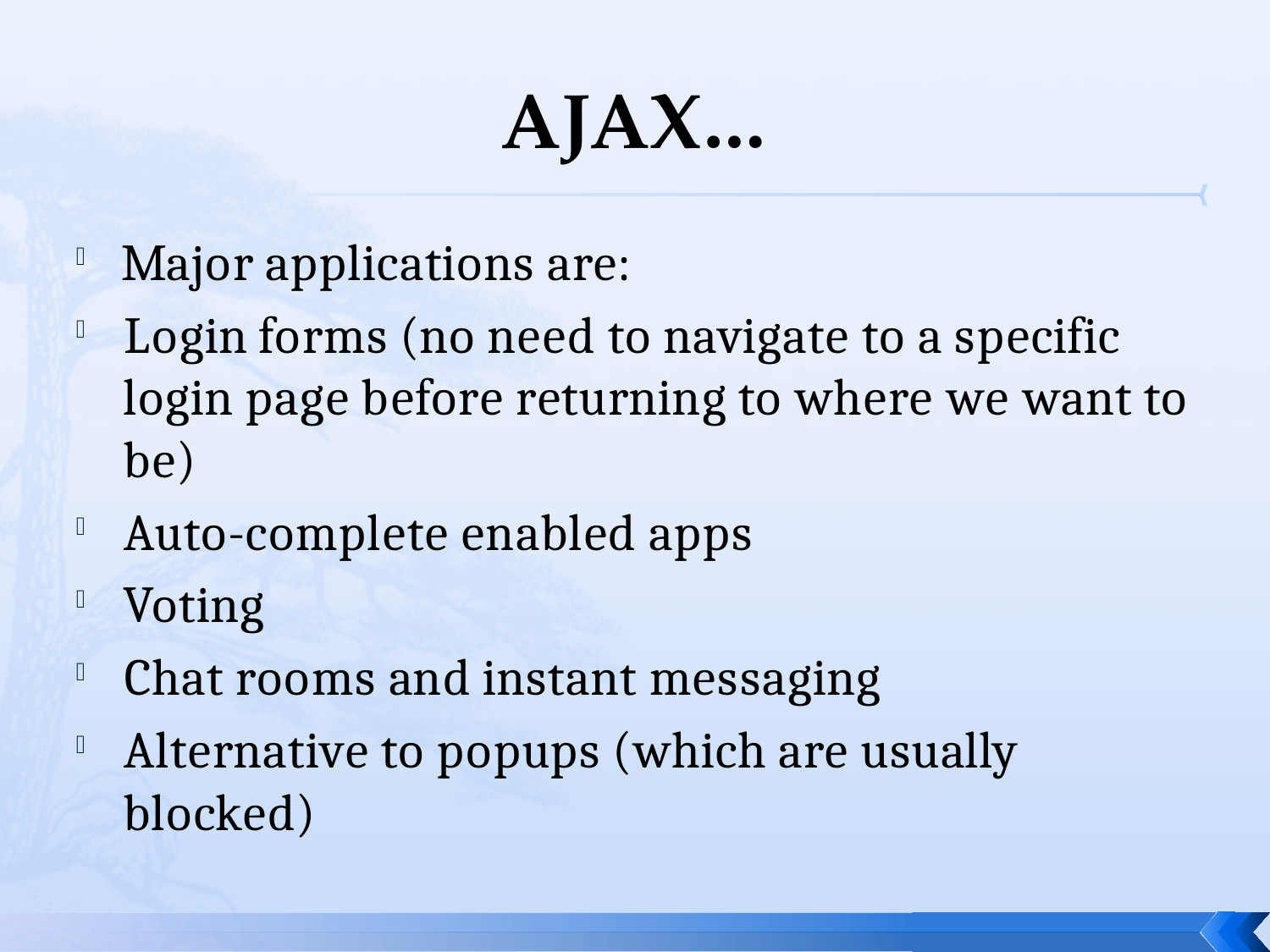

# AJAX…
Major applications are:
Login forms (no need to navigate to a specific login page before returning to where we want to be)
Auto-complete enabled apps
Voting
Chat rooms and instant messaging
Alternative to popups (which are usually blocked)